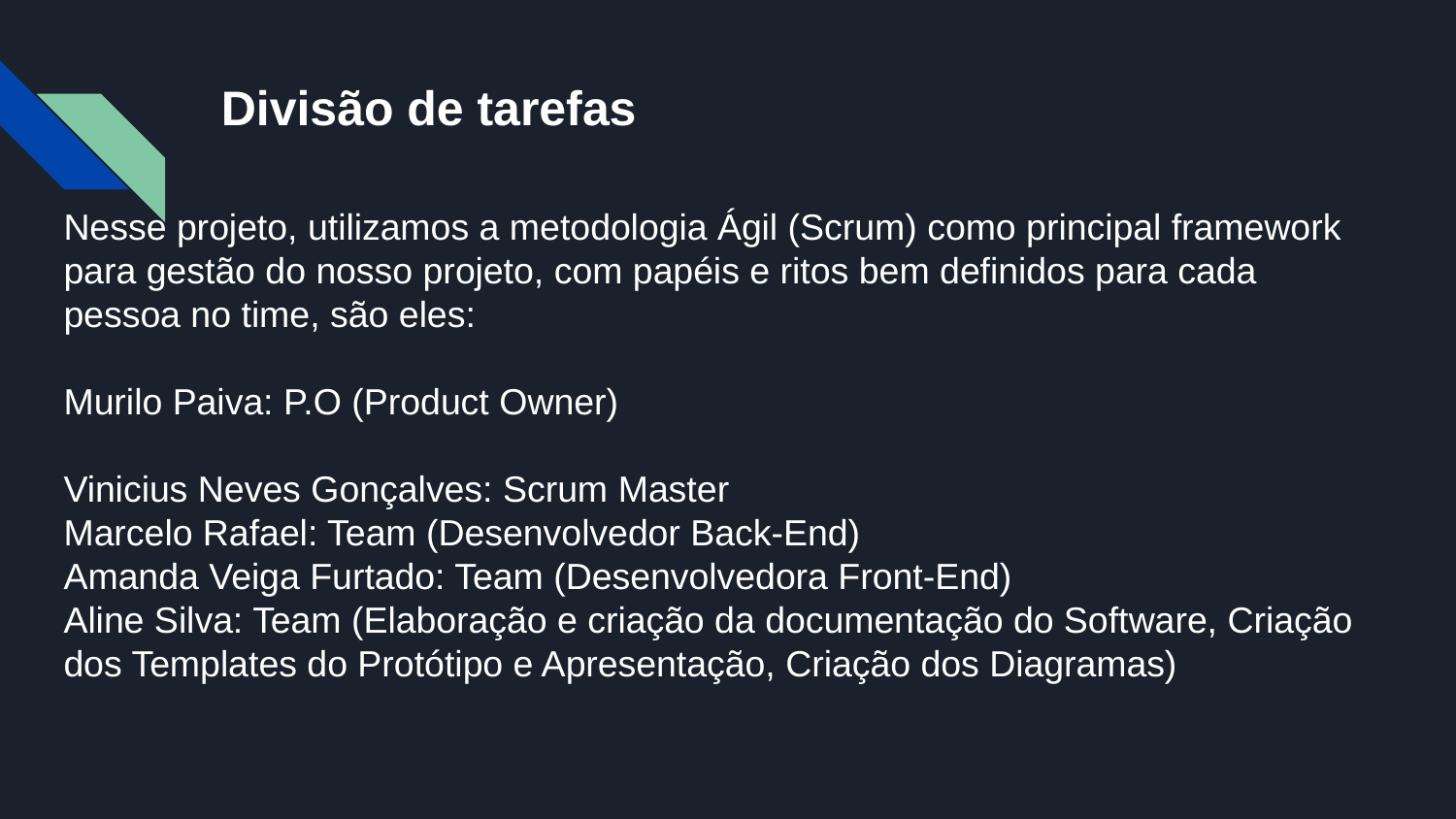

# Divisão de tarefas
Nesse projeto, utilizamos a metodologia Ágil (Scrum) como principal framework para gestão do nosso projeto, com papéis e ritos bem definidos para cada pessoa no time, são eles:

Murilo Paiva: P.O (Product Owner)

Vinicius Neves Gonçalves: Scrum Master
Marcelo Rafael: Team (Desenvolvedor Back-End)
Amanda Veiga Furtado: Team (Desenvolvedora Front-End)
Aline Silva: Team (Elaboração e criação da documentação do Software, Criação dos Templates do Protótipo e Apresentação, Criação dos Diagramas)